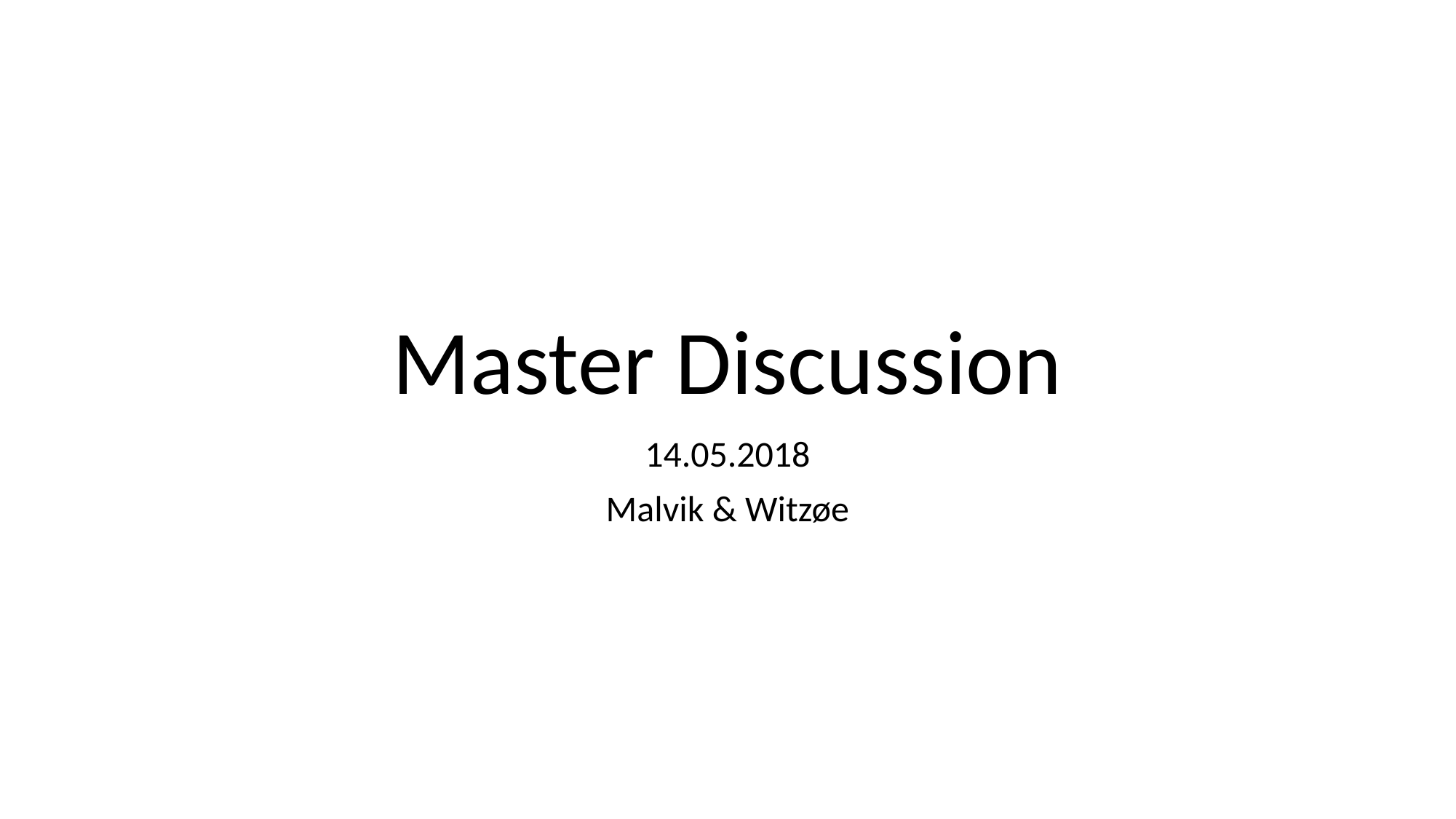

# Master Discussion
14.05.2018
Malvik & Witzøe